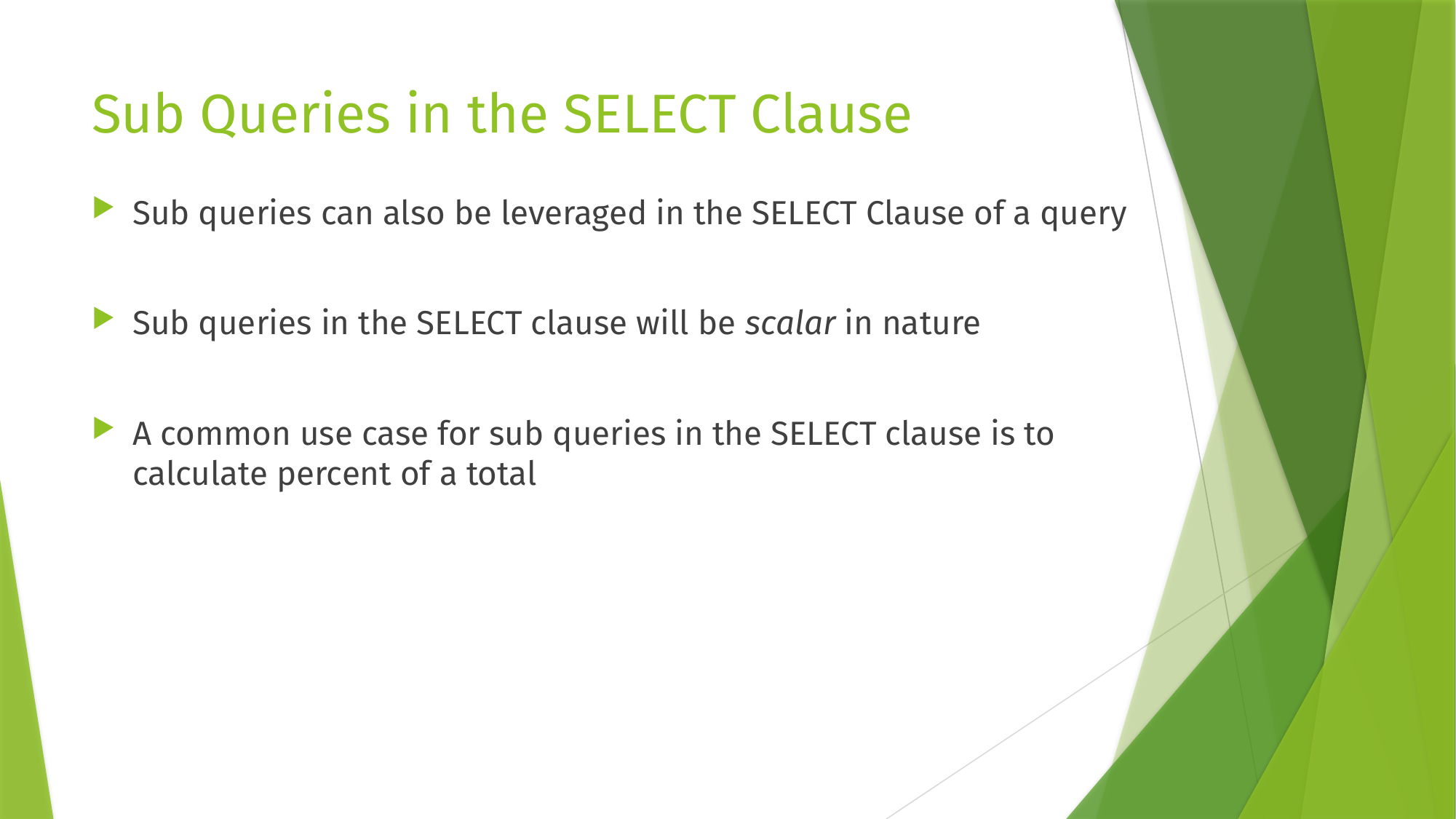

# Sub Queries in the SELECT Clause
Sub queries can also be leveraged in the SELECT Clause of a query

Sub queries in the SELECT clause will be scalar in nature

A common use case for sub queries in the SELECT clause is to calculate percent of a total